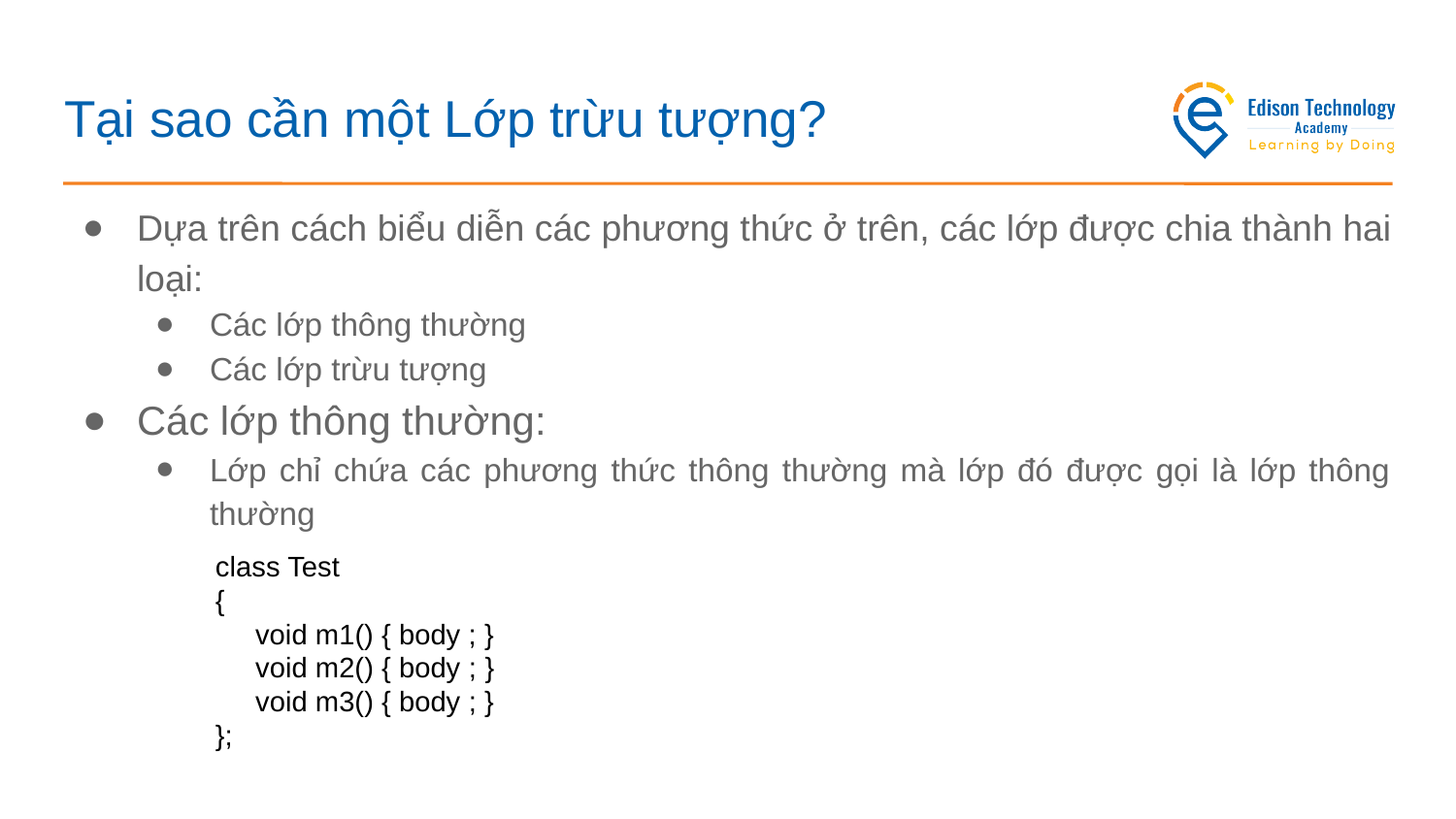

# Tại sao cần một Lớp trừu tượng?
Dựa trên cách biểu diễn các phương thức ở trên, các lớp được chia thành hai loại:
Các lớp thông thường
Các lớp trừu tượng
Các lớp thông thường:
Lớp chỉ chứa các phương thức thông thường mà lớp đó được gọi là lớp thông thường
class Test
{
     void m1() { body ; }
     void m2() { body ; }
     void m3() { body ; }
};